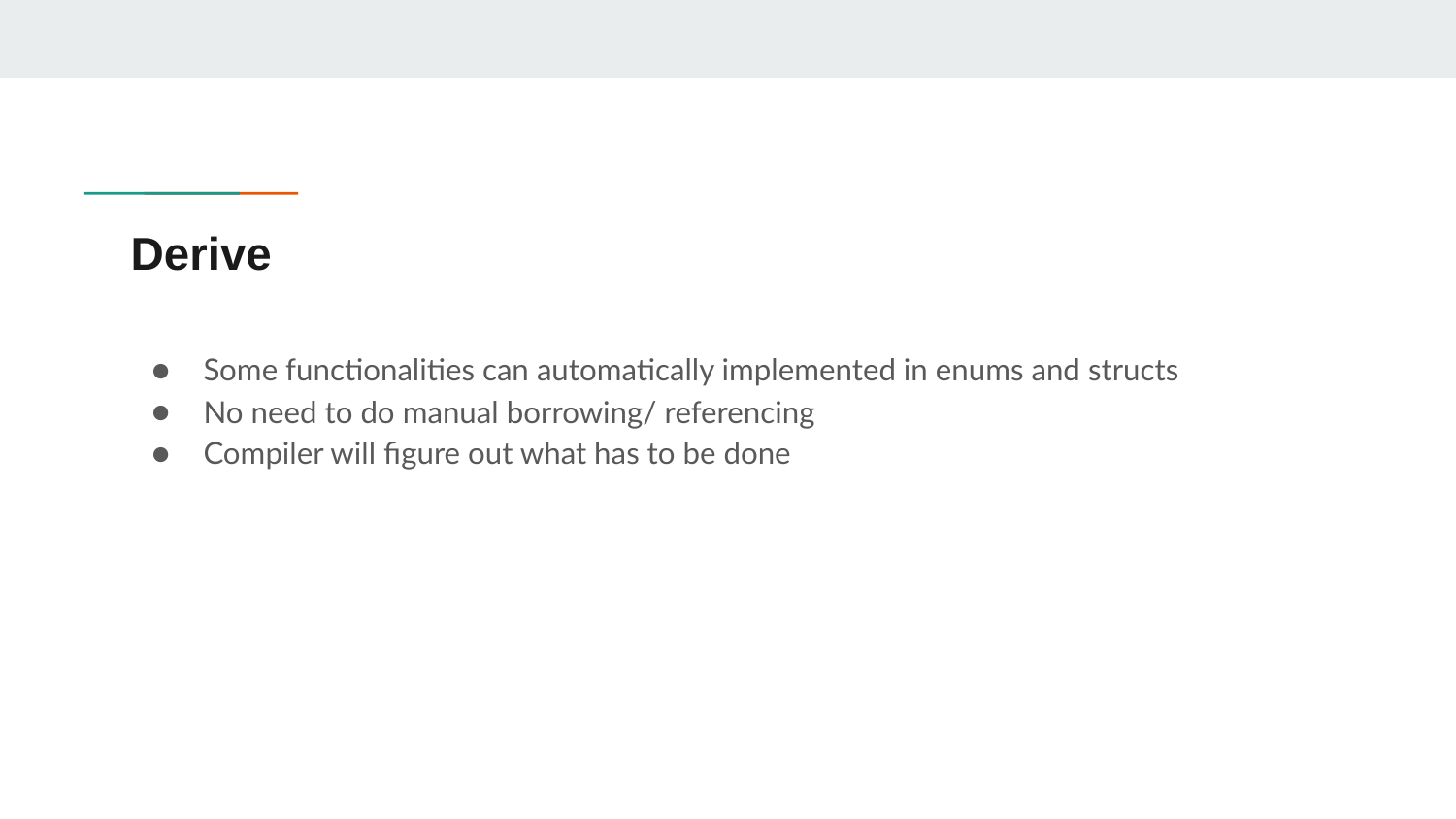

# Derive
Some functionalities can automatically implemented in enums and structs
No need to do manual borrowing/ referencing
Compiler will figure out what has to be done